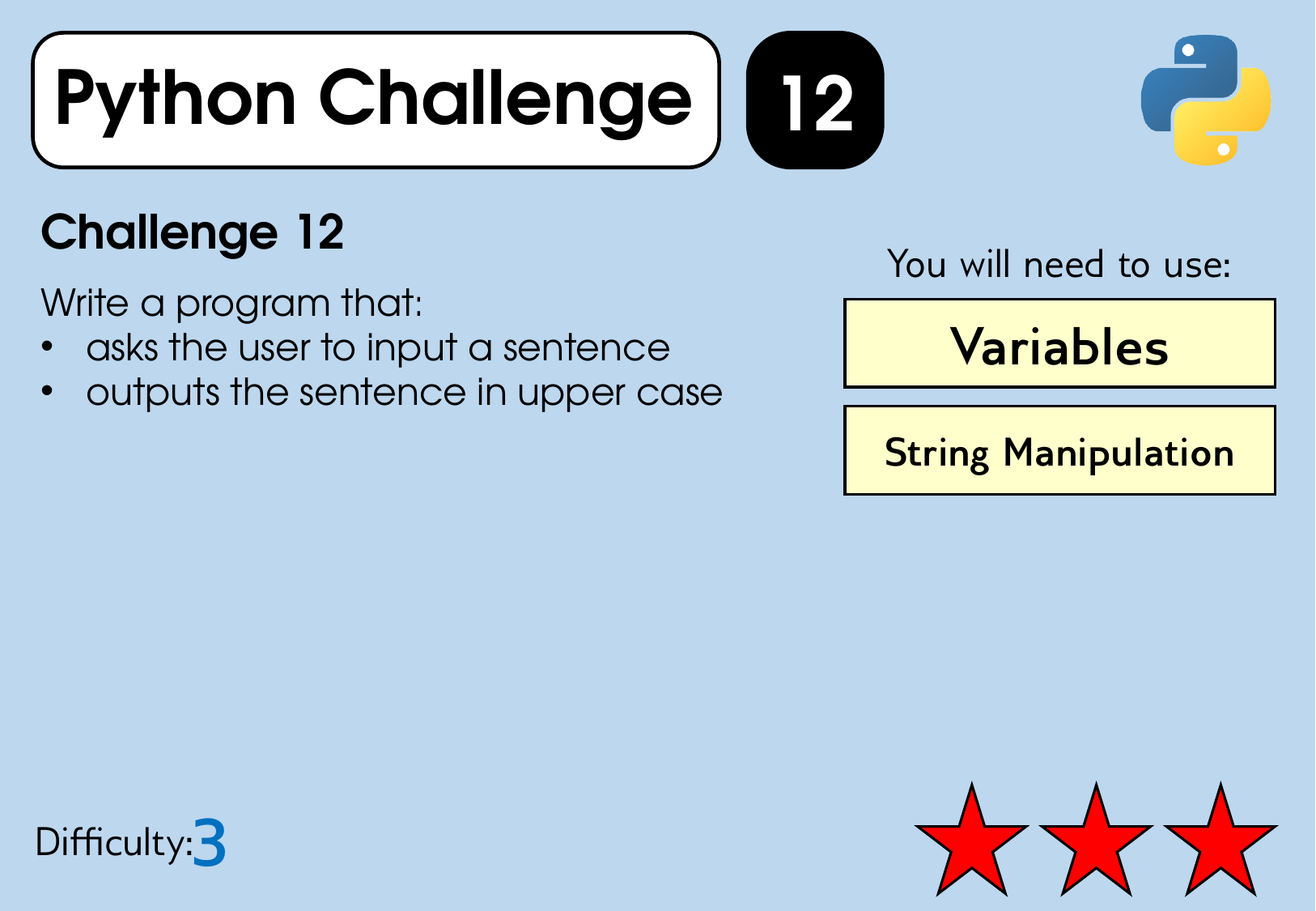

12
Challenge 12

Write a program that:
asks the user to input a sentence
outputs the sentence in upper case
You will need to use:
Variables
String Manipulation

3